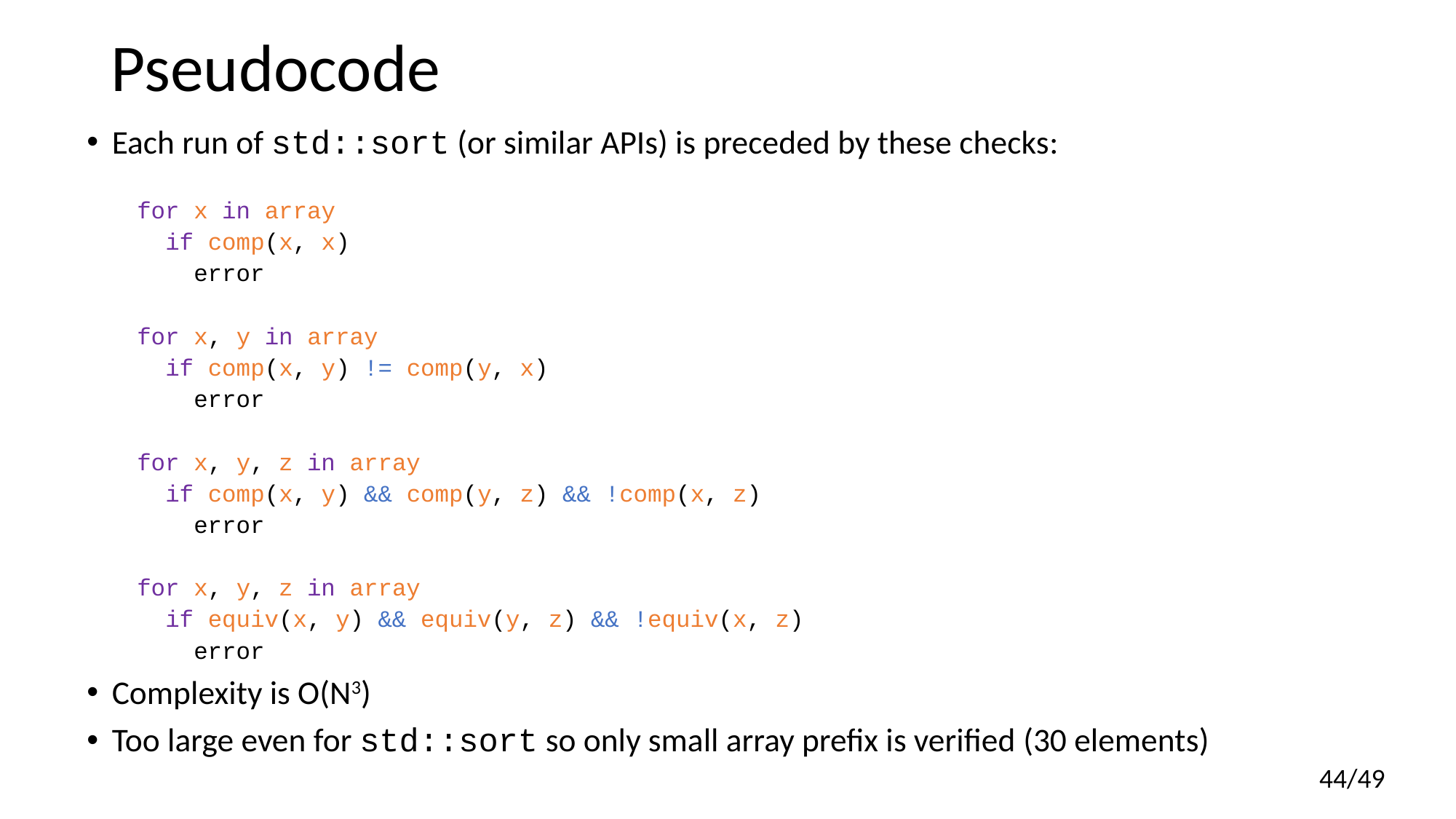

# Pseudocode
Each run of std::sort (or similar APIs) is preceded by these checks:

for x in array
  if comp(x, x)
    error

for x, y in array
  if comp(x, y) != comp(y, x)
    error

for x, y, z in array
  if comp(x, y) && comp(y, z) && !comp(x, z)
    error

for x, y, z in array
  if equiv(x, y) && equiv(y, z) && !equiv(x, z)
    error
Complexity is O(N3)
Too large even for std::sort so only small array prefix is verified (30 elements)